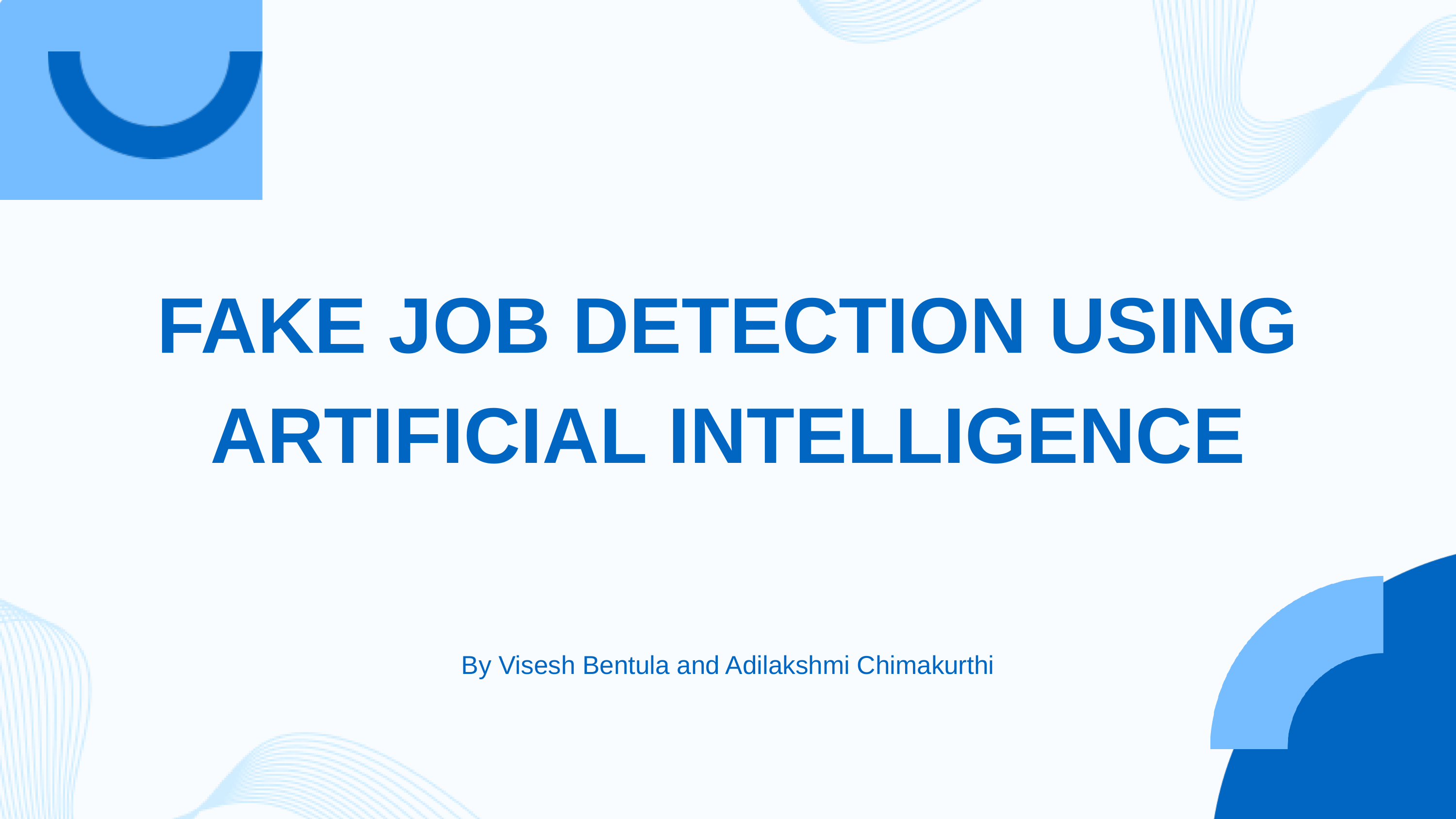

FAKE JOB DETECTION USING ARTIFICIAL INTELLIGENCE

By Visesh Bentula and Adilakshmi Chimakurthi